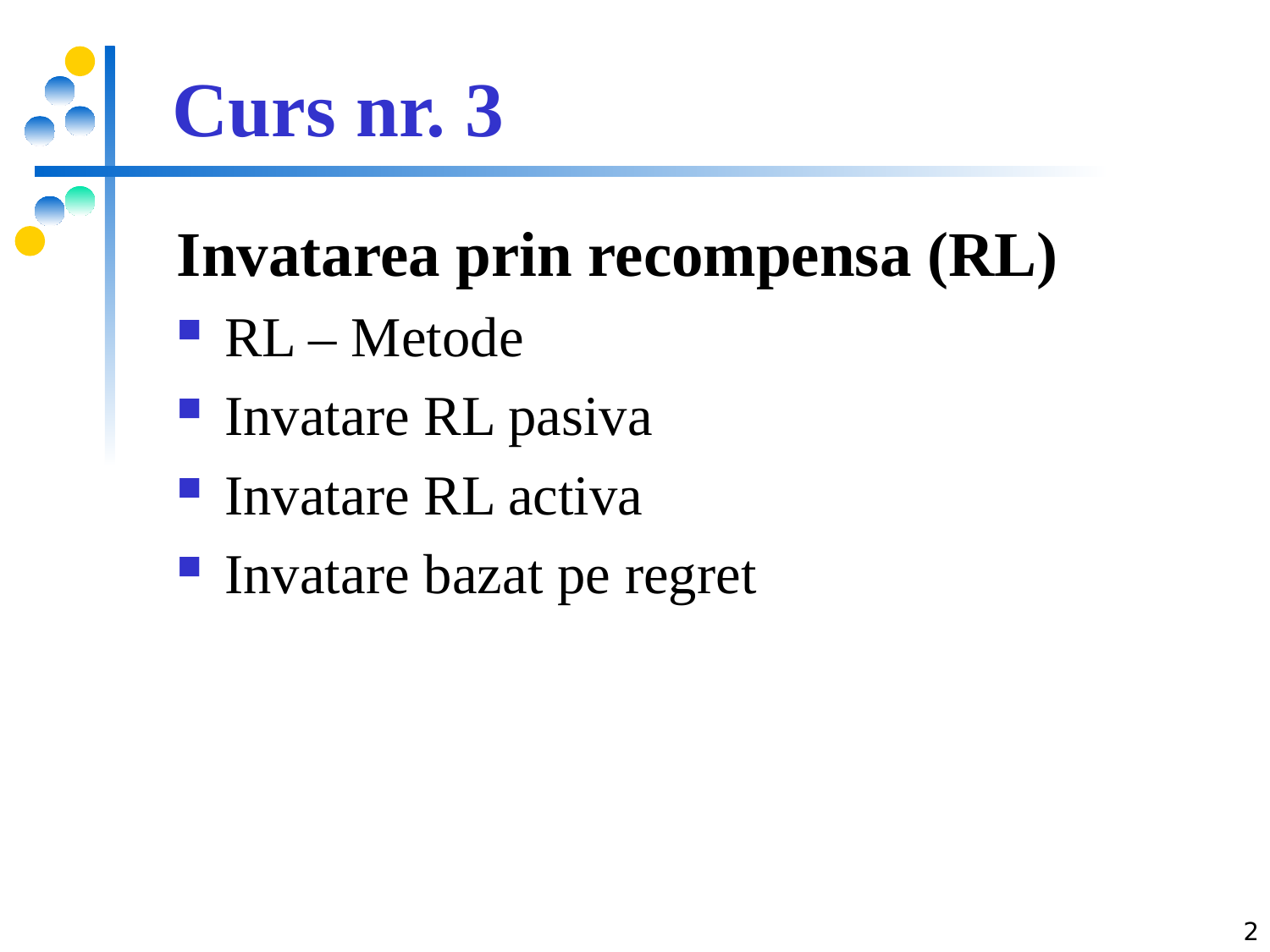

# Curs nr. 3
Invatarea prin recompensa (RL)
RL – Metode
Invatare RL pasiva
Invatare RL activa
Invatare bazat pe regret
2